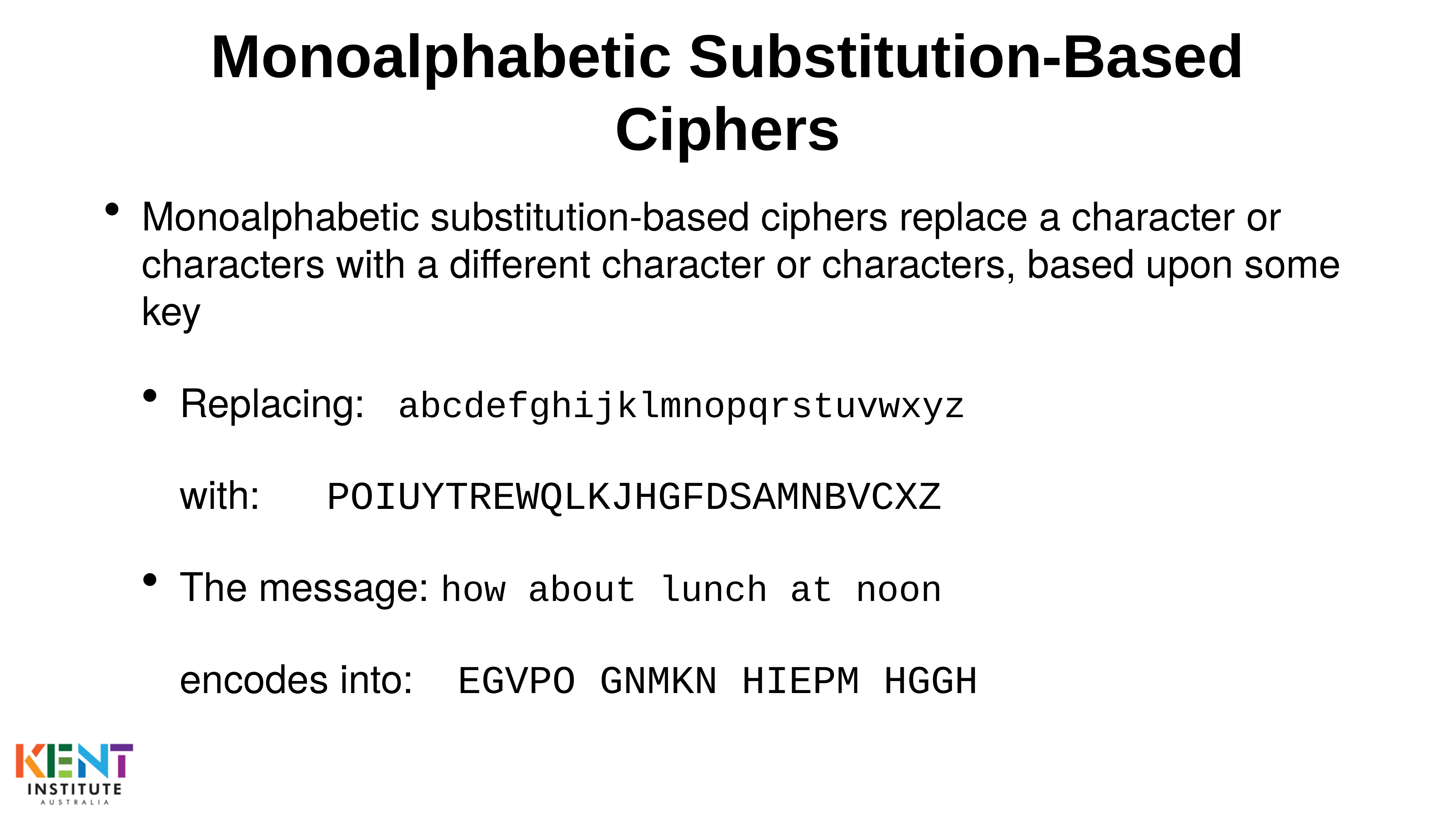

# Monoalphabetic Substitution-Based Ciphers

Monoalphabetic substitution-based ciphers replace a character or characters with a different character or characters, based upon some key
Replacing:	abcdefghijklmnopqrstuvwxyz
with:		POIUYTREWQLKJHGFDSAMNBVCXZ
The message: how about lunch at noon
encodes into:	  EGVPO GNMKN HIEPM HGGH